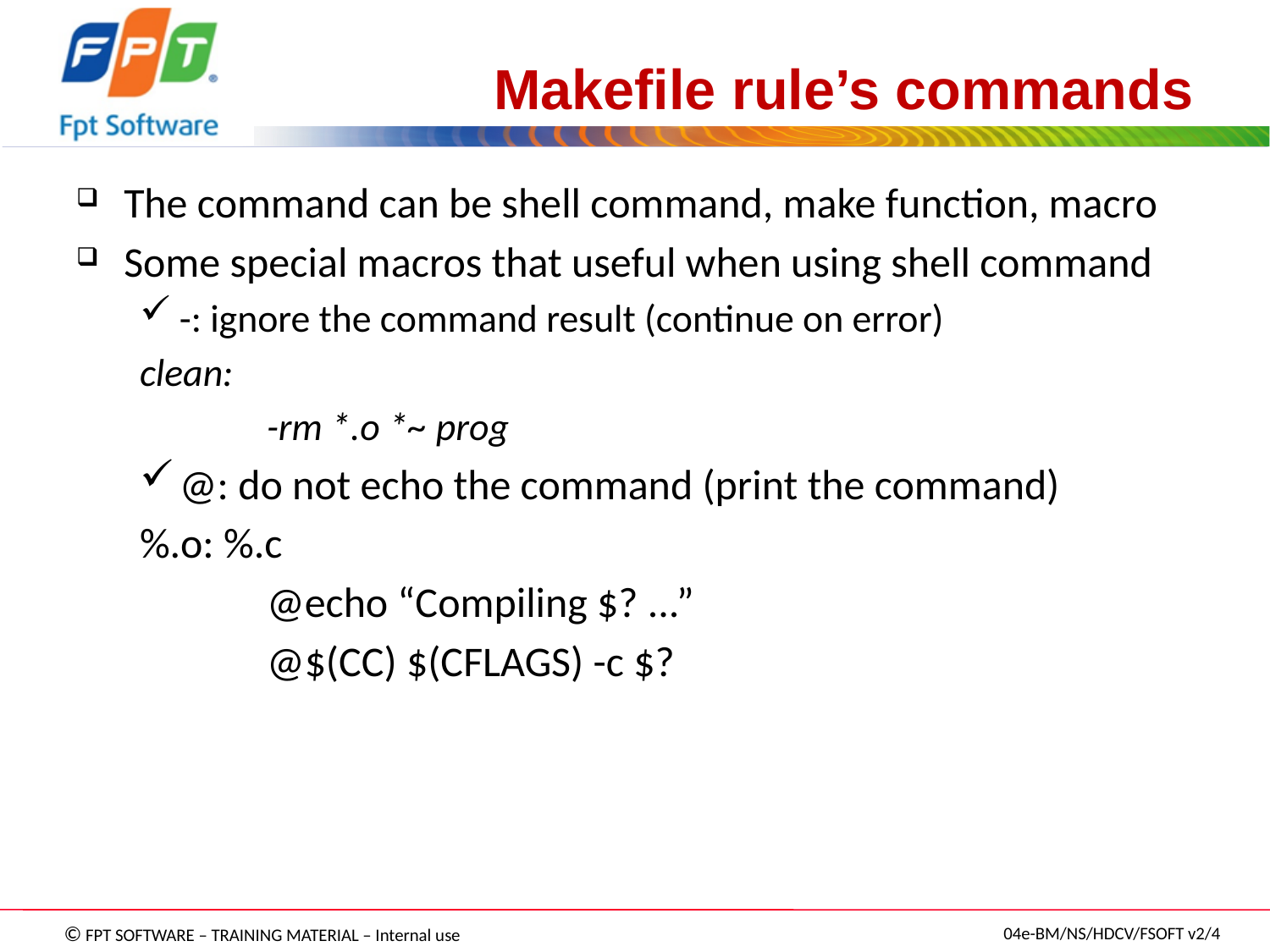

# Makefile rule’s commands
The command can be shell command, make function, macro
Some special macros that useful when using shell command
-: ignore the command result (continue on error)
clean:
	-rm *.o *~ prog
@: do not echo the command (print the command)
%.o: %.c
	@echo “Compiling $? ...”
	@$(CC) $(CFLAGS) -c $?